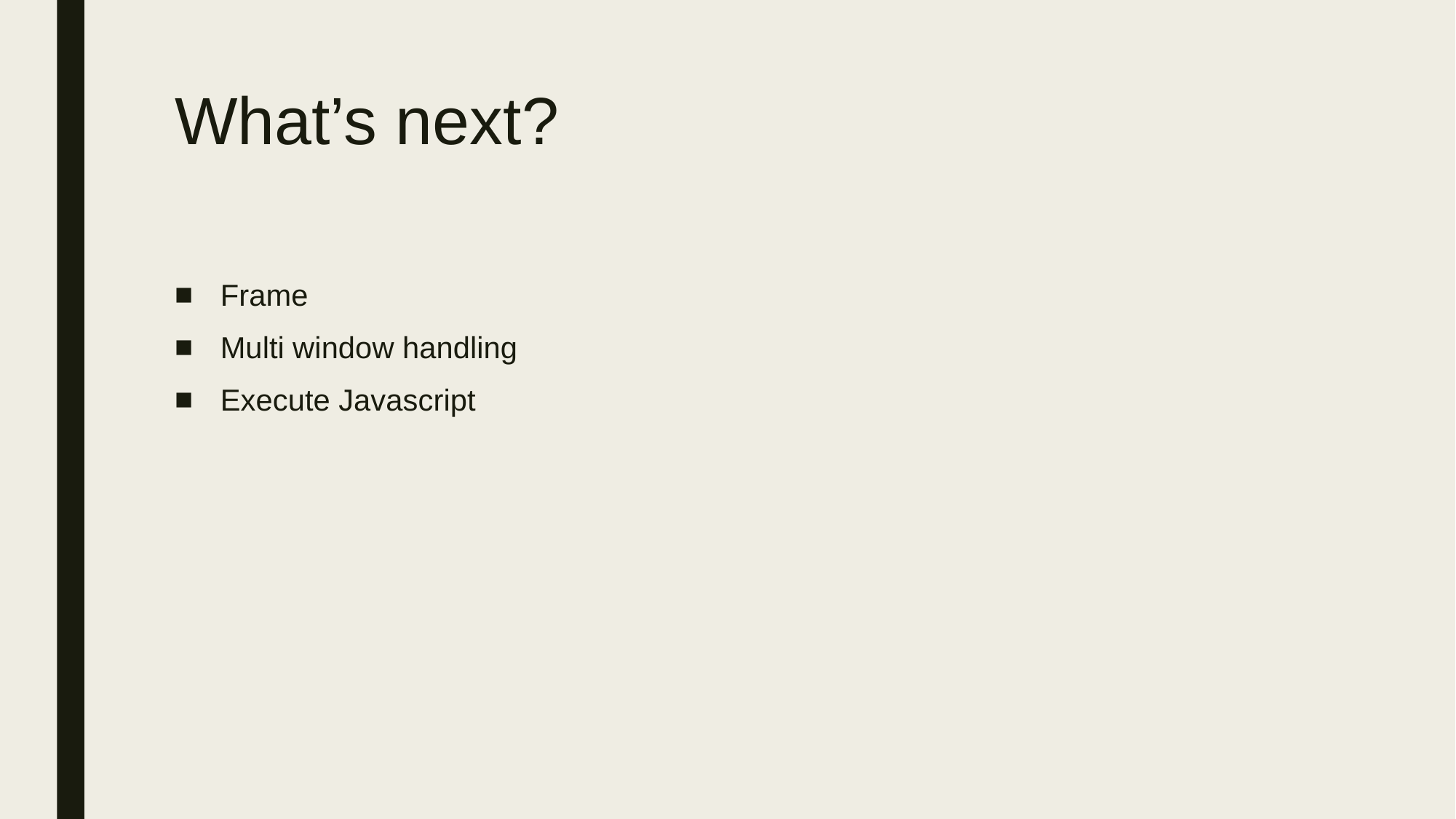

# What’s next?
Frame
Multi window handling
Execute Javascript